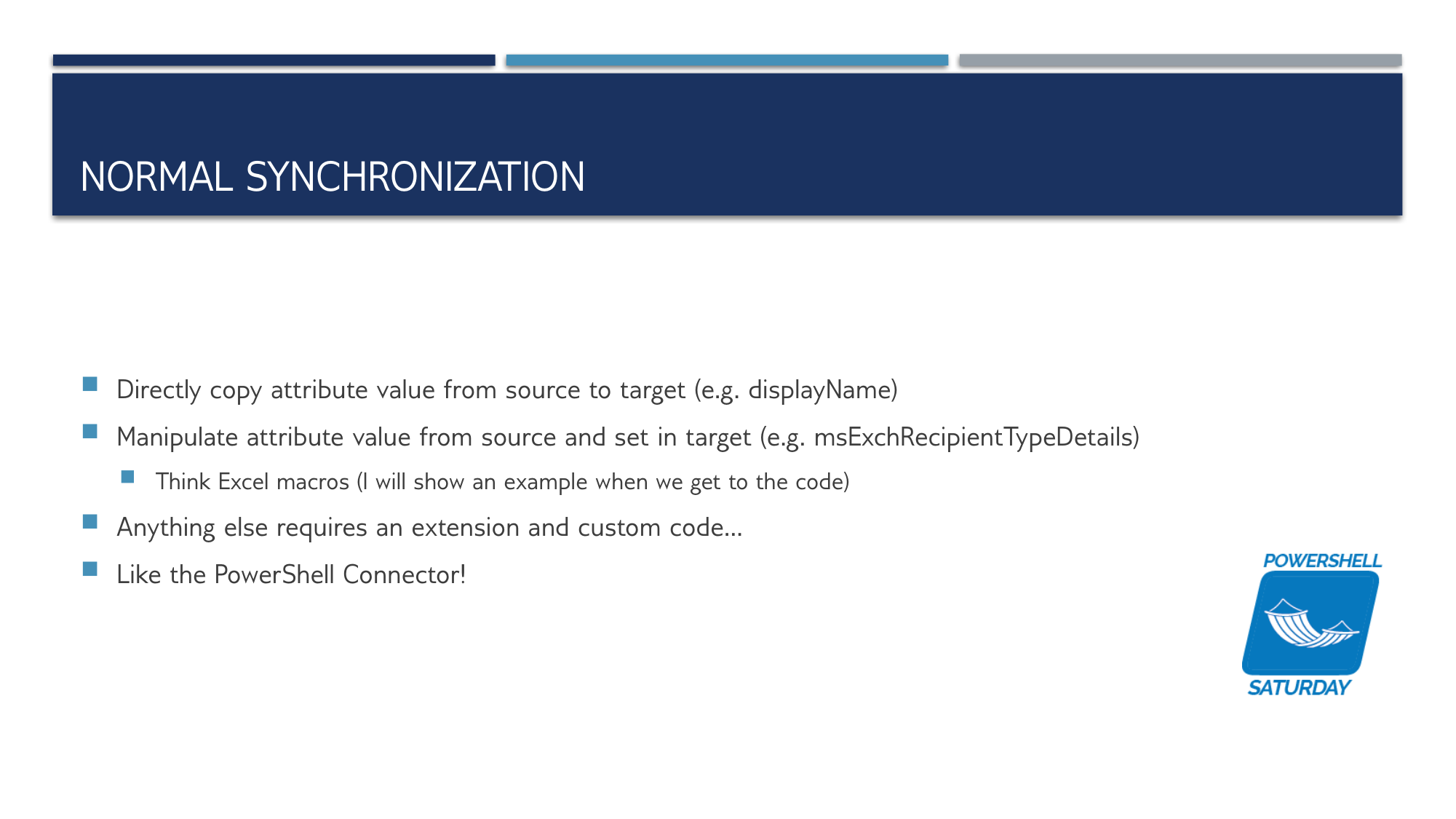

# Normal Synchronization
Directly copy attribute value from source to target (e.g. displayName)
Manipulate attribute value from source and set in target (e.g. msExchRecipientTypeDetails)
Think Excel macros (I will show an example when we get to the code)
Anything else requires an extension and custom code…
Like the PowerShell Connector!